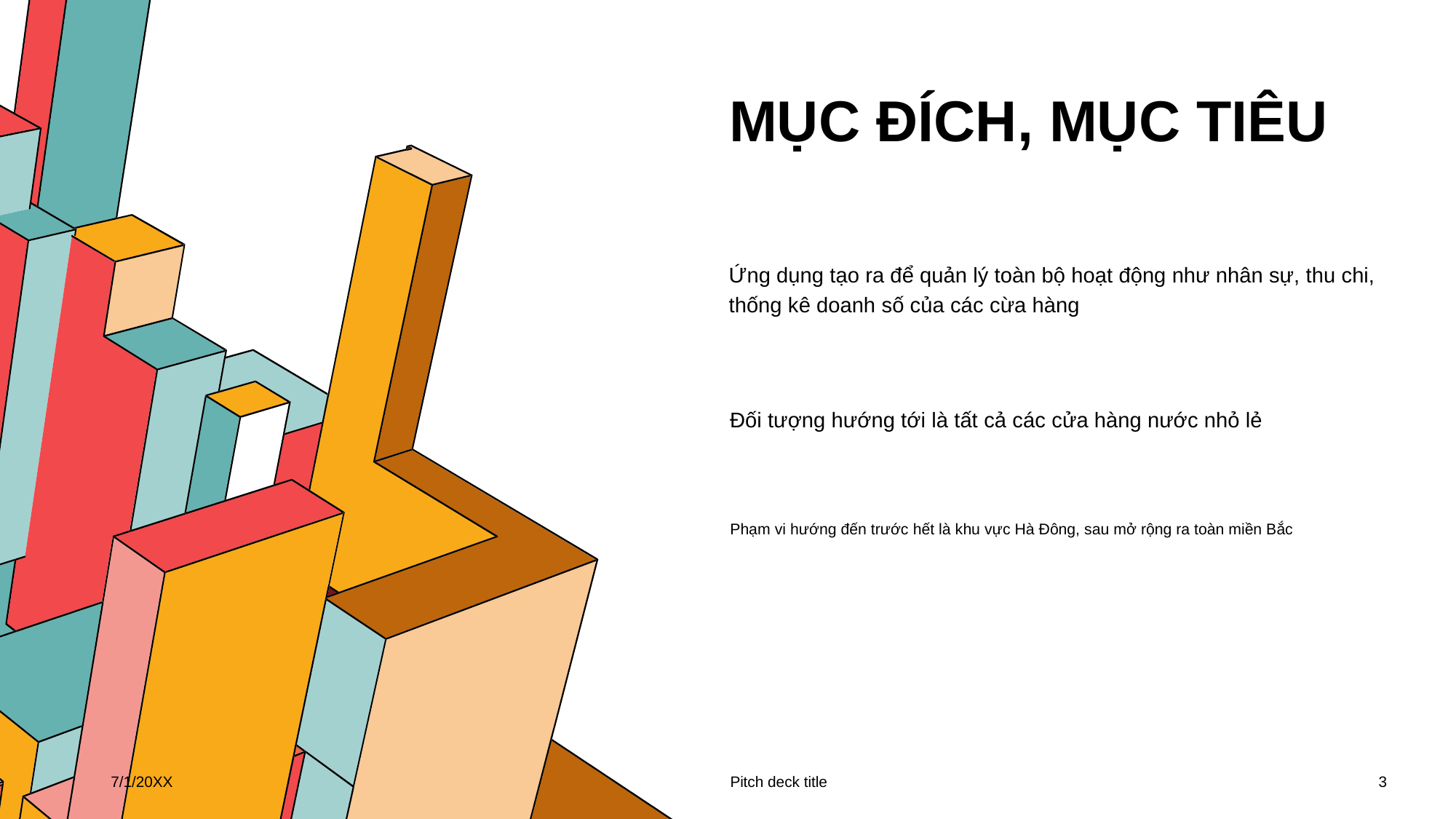

# Mục đích, mục tiêu
Ứng dụng tạo ra để quản lý toàn bộ hoạt động như nhân sự, thu chi, thống kê doanh số của các cừa hàng
Đối tượng hướng tới là tất cả các cửa hàng nước nhỏ lẻ
Phạm vi hướng đến trước hết là khu vực Hà Đông, sau mở rộng ra toàn miền Bắc
7/1/20XX
Pitch deck title
3